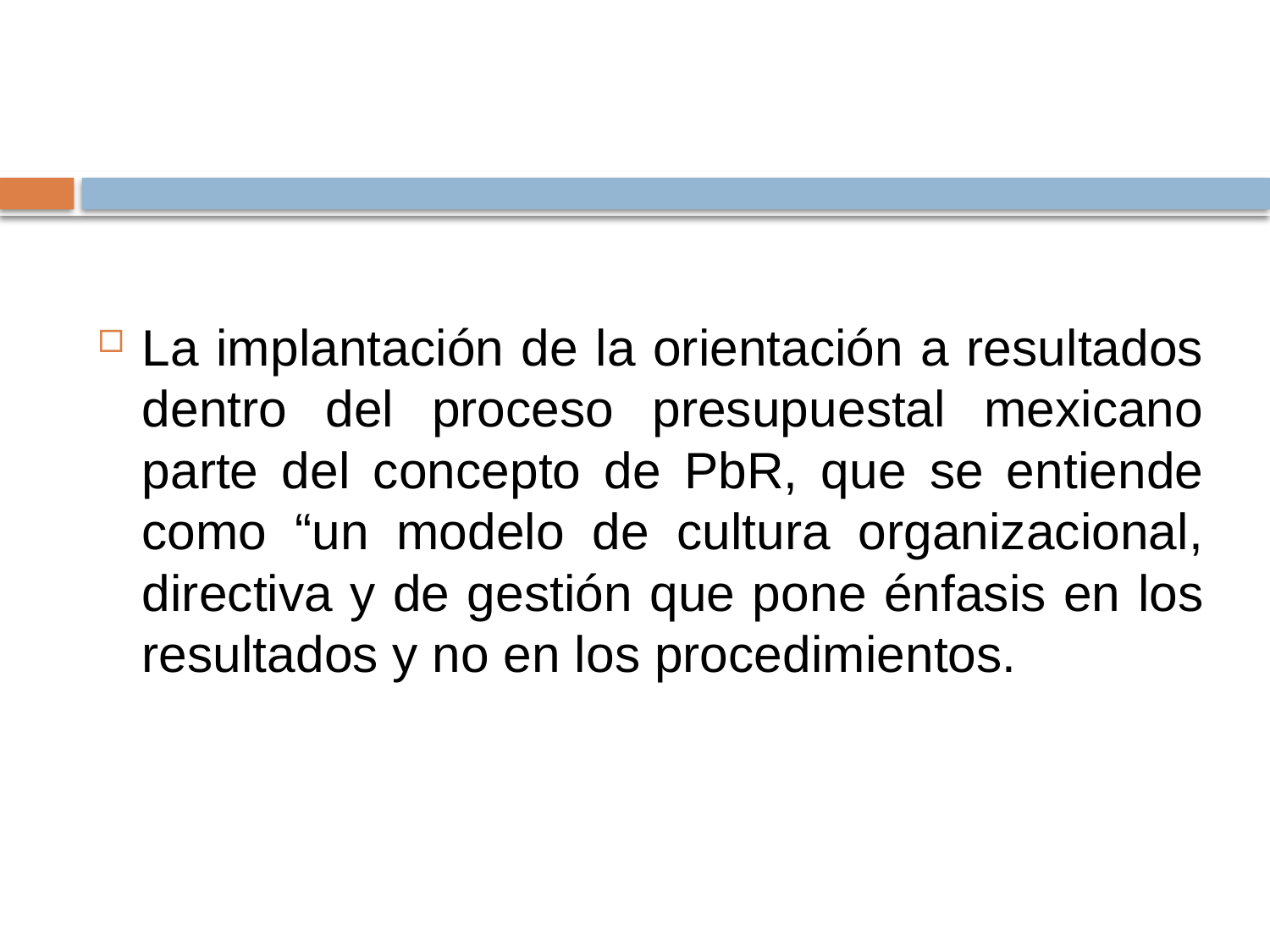

La implantación de la orientación a resultados dentro del proceso presupuestal mexicano parte del concepto de PbR, que se entiende como “un modelo de cultura organizacional, directiva y de gestión que pone énfasis en los resultados y no en los procedimientos.